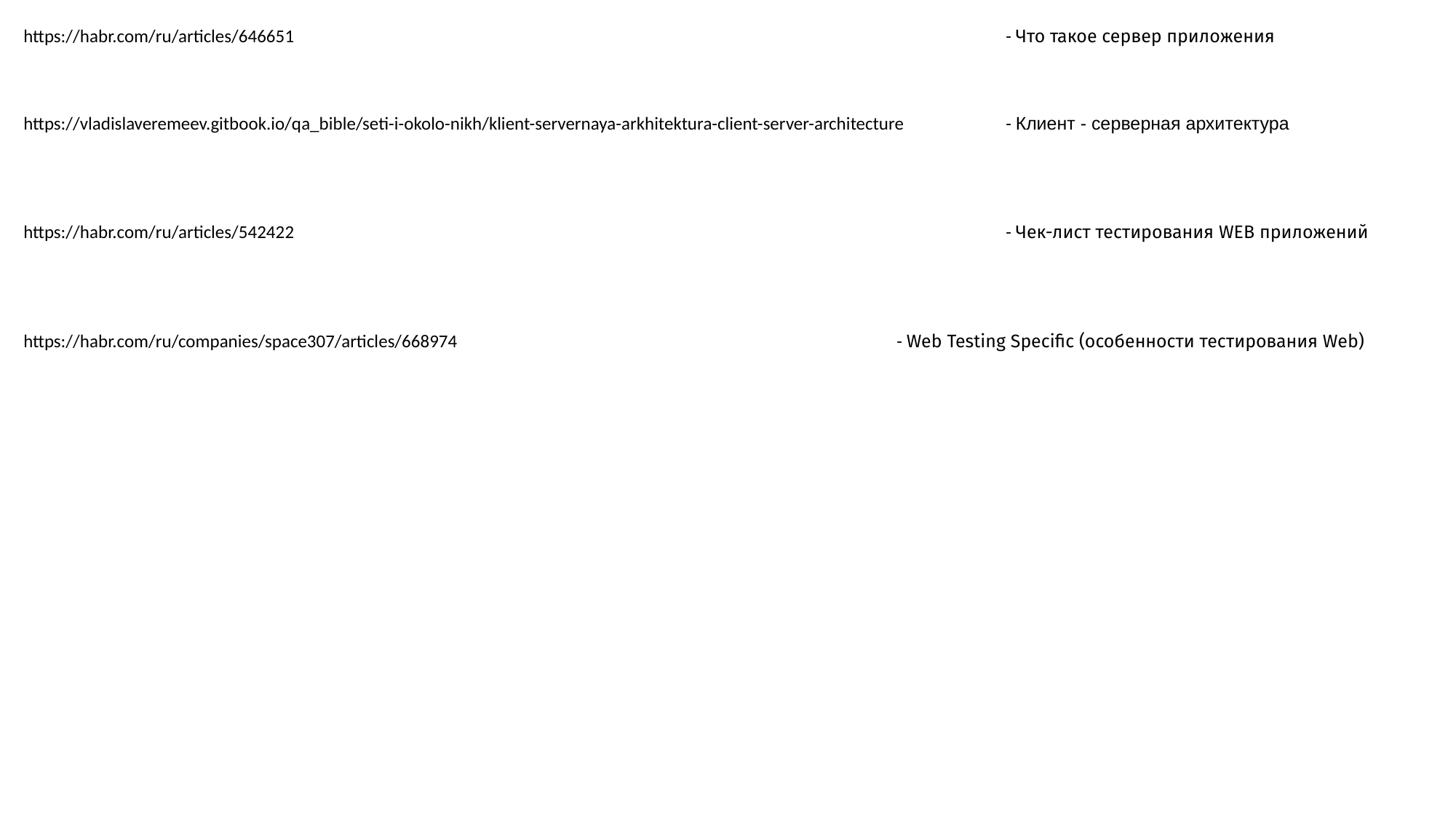

https://habr.com/ru/articles/646651							- Что такое сервер приложения

https://vladislaveremeev.gitbook.io/qa_bible/seti-i-okolo-nikh/klient-servernaya-arkhitektura-client-server-architecture	- Клиент - серверная архитектура

https://habr.com/ru/articles/542422							- Чек-лист тестирования WEB приложений

https://habr.com/ru/companies/space307/articles/668974 				- Web Testing Specific (особенности тестирования Web)